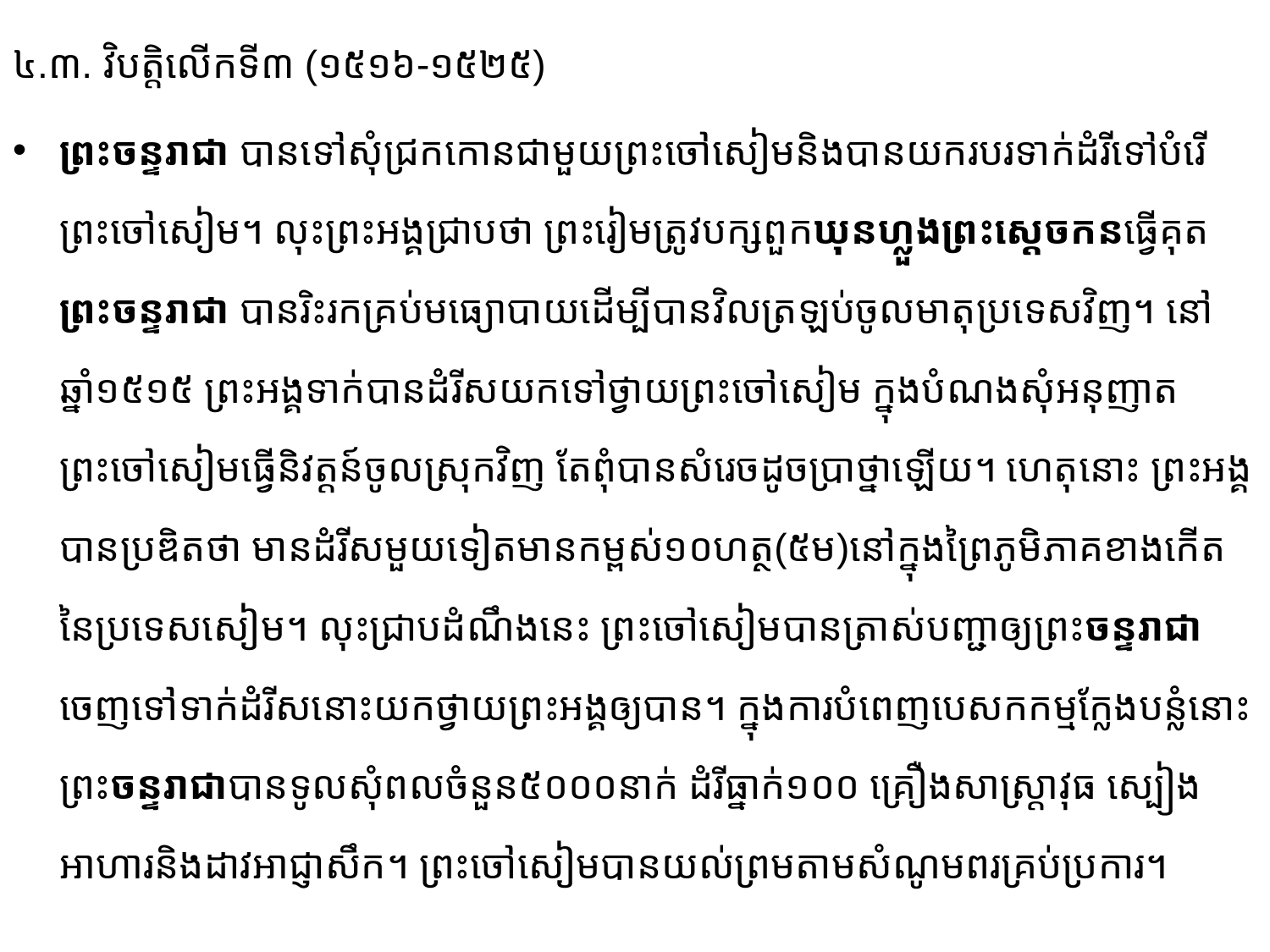

៤.៣. វិបត្តិលើកទី៣ (១៥១៦-១៥២៥)
ព្រះចន្ទរាជា បានទៅសុំជ្រកកោនជាមួយព្រះចៅសៀមនិងបានយករបរទាក់ដំរីទៅបំរើព្រះចៅសៀម។ លុះព្រះអង្គជ្រាបថា ព្រះរៀមត្រូវបក្សពួកឃុនហ្លួងព្រះស្ដេចកនធ្វើគុត ព្រះចន្ទរាជា បានរិះរកគ្រប់មធ្យោបាយ​ដើម្បីបានវិលត្រឡប់ចូលមាតុប្រទេសវិញ។ នៅឆ្នាំ១៥១៥ ព្រះអង្គទាក់បានដំរីសយកទៅថ្វាយព្រះចៅសៀម ក្នុង​បំណងសុំអនុញាតព្រះចៅសៀមធ្វើនិវត្តន៍ចូលស្រុកវិញ តែពុំបានសំរេចដូចប្រាថ្នាឡើយ។ ហេតុនោះ ព្រះ​អង្គ​បាន​ប្រឌិតថា មានដំរីសមួយទៀត​មានកម្ពស់១០ហត្ថ(៥ម)​នៅក្នុងព្រៃភូមិភាគខាងកើតនៃប្រទេសសៀម។ លុះ​ជ្រាប​​ដំណឹង​នេះ ព្រះចៅសៀមបានត្រាស់បញ្ជាឲ្យព្រះចន្ទរាជាចេញទៅទាក់ដំរីសនោះយកថ្វាយព្រះអង្គ​ឲ្យបាន។​ ក្នុងការបំពេញ​បេសកកម្មក្លែងបន្លំនោះ ព្រះចន្ទរាជាបានទូលសុំពលចំនួន៥០០០នាក់ ដំរីធ្នាក់១០០ គ្រឿងសាស្រ្តាវុធ ស្បៀង​អាហារនិងដាវអាជ្ញាសឹក។ ព្រះចៅសៀមបានយល់ព្រមតាមសំណូមពរគ្រប់ប្រការ។